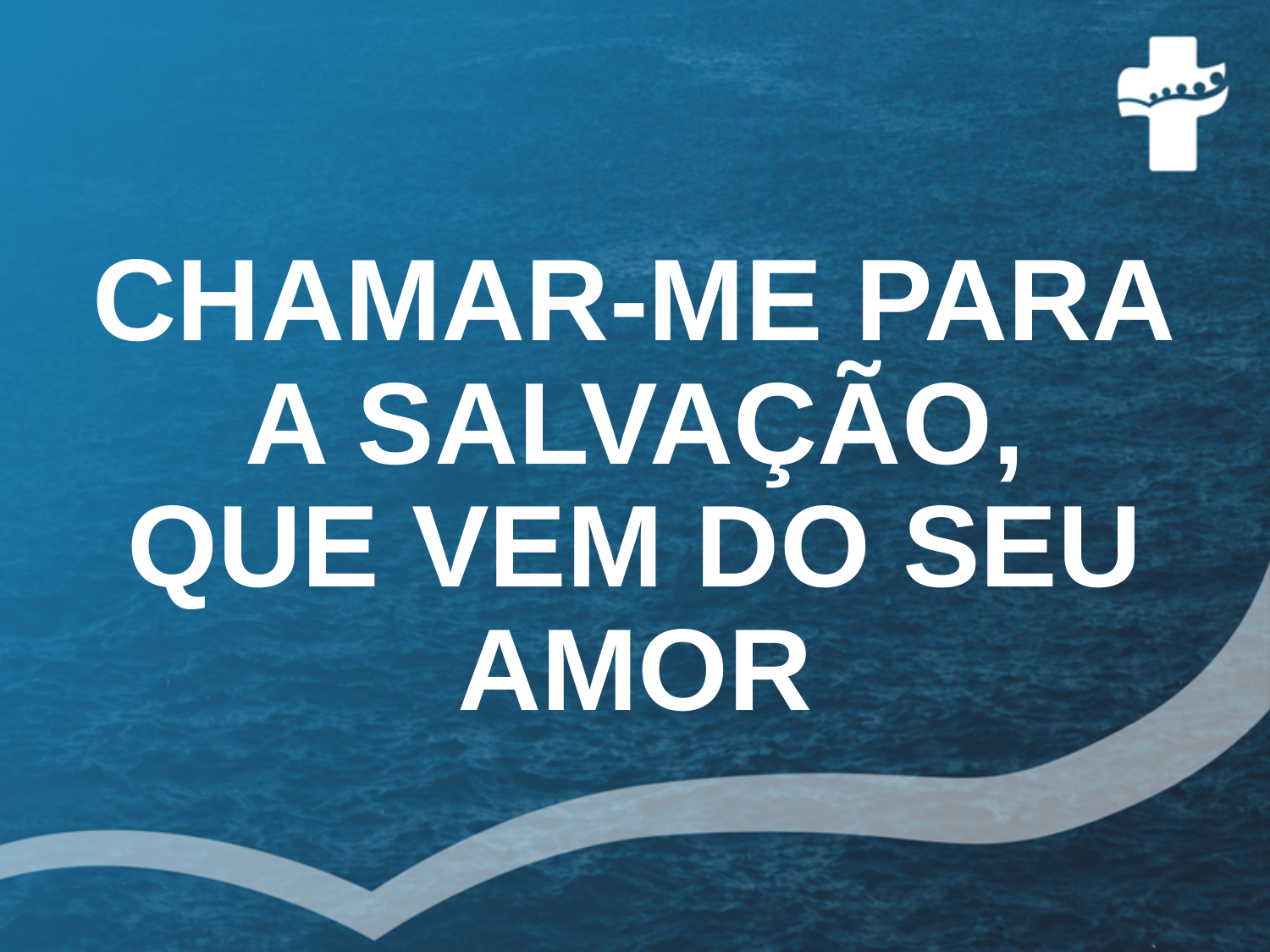

# CHAMAR-ME PARA A SALVAÇÃO, QUE VEM DO SEU AMOR